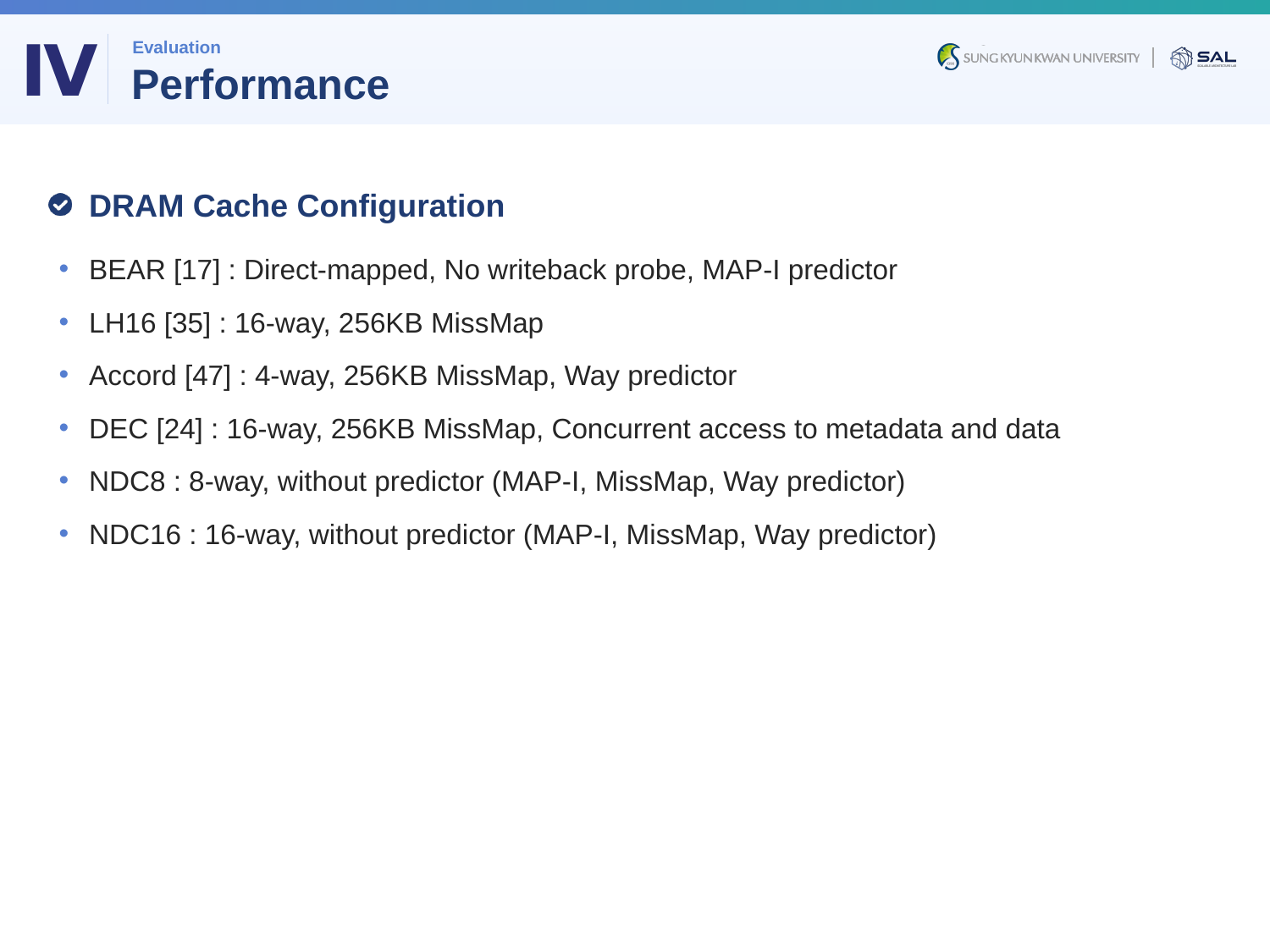

Ⅳ
Evaluation
# Performance
DRAM Cache Configuration
BEAR [17] : Direct-mapped, No writeback probe, MAP-I predictor
LH16 [35] : 16-way, 256KB MissMap
Accord [47] : 4-way, 256KB MissMap, Way predictor
DEC [24] : 16-way, 256KB MissMap, Concurrent access to metadata and data
NDC8 : 8-way, without predictor (MAP-I, MissMap, Way predictor)
NDC16 : 16-way, without predictor (MAP-I, MissMap, Way predictor)